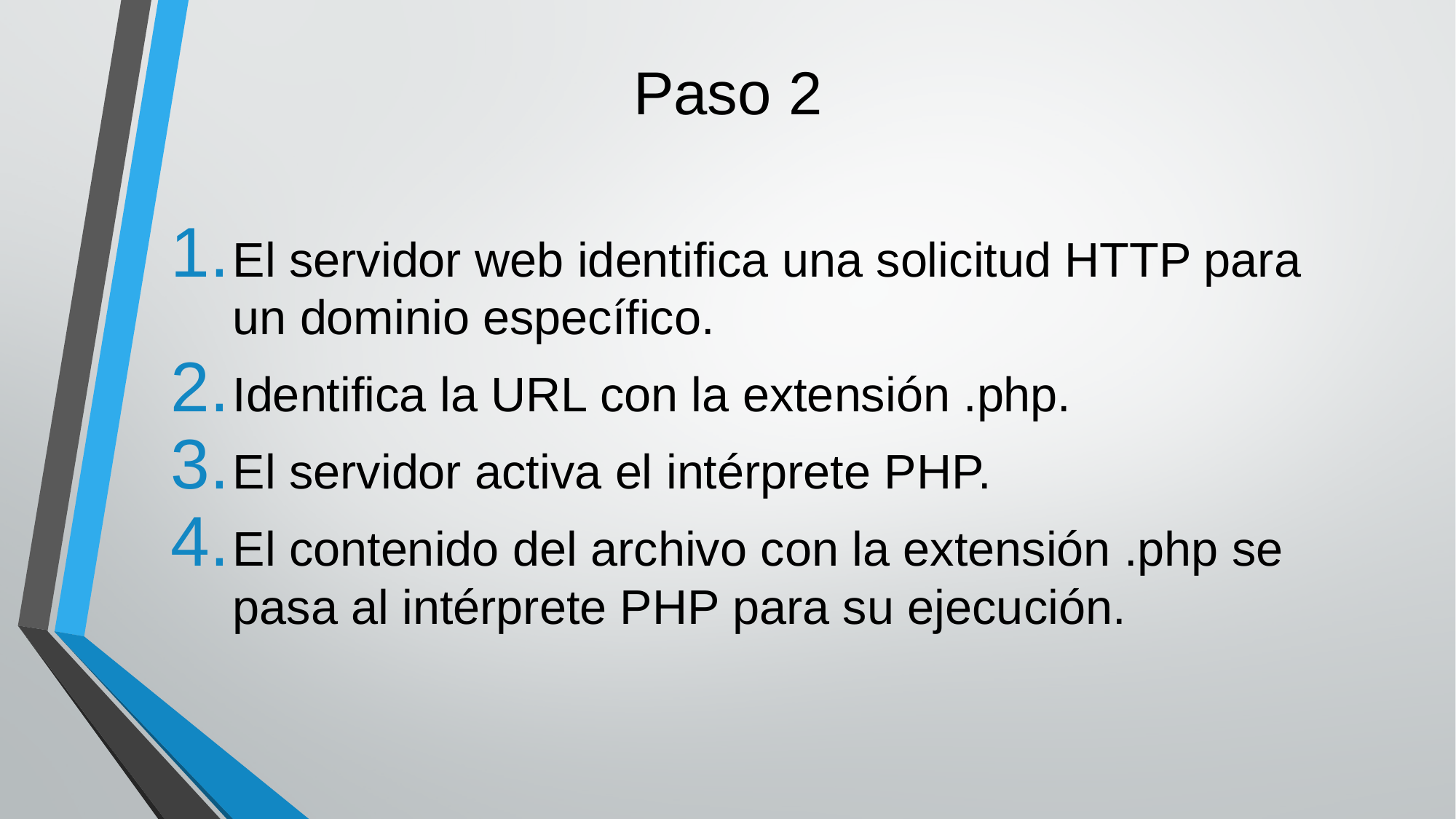

# Paso 2
El servidor web identifica una solicitud HTTP para un dominio específico.
Identifica la URL con la extensión .php.
El servidor activa el intérprete PHP.
El contenido del archivo con la extensión .php se pasa al intérprete PHP para su ejecución.